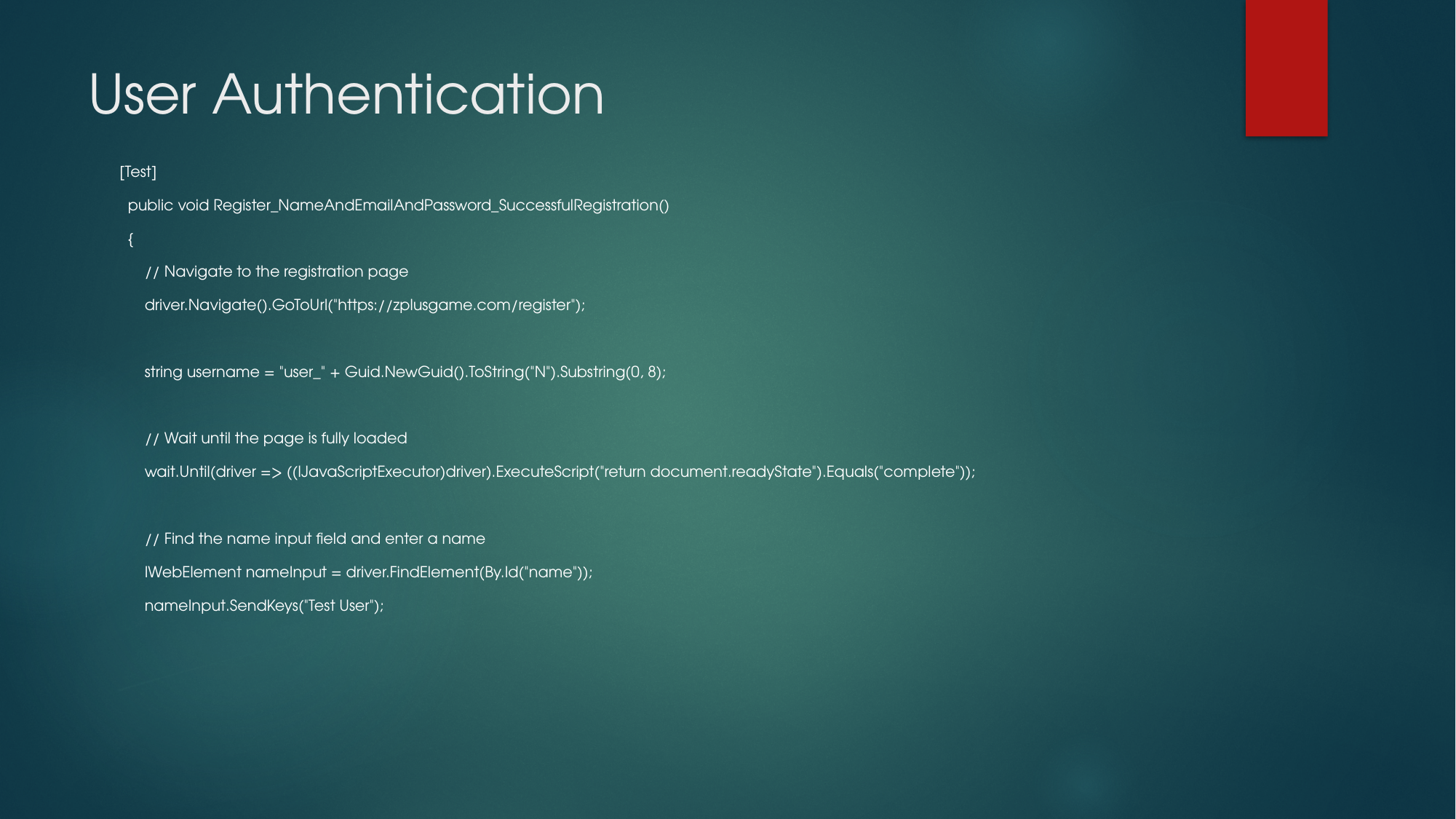

# User Authentication
 [Test]
   public void Register_NameAndEmailAndPassword_SuccessfulRegistration()
   {
       // Navigate to the registration page
       driver.Navigate().GoToUrl("https://zplusgame.com/register");

       string username = "user_" + Guid.NewGuid().ToString("N").Substring(0, 8);

       // Wait until the page is fully loaded
       wait.Until(driver => ((IJavaScriptExecutor)driver).ExecuteScript("return document.readyState").Equals("complete"));

       // Find the name input field and enter a name
       IWebElement nameInput = driver.FindElement(By.Id("name"));
       nameInput.SendKeys("Test User");